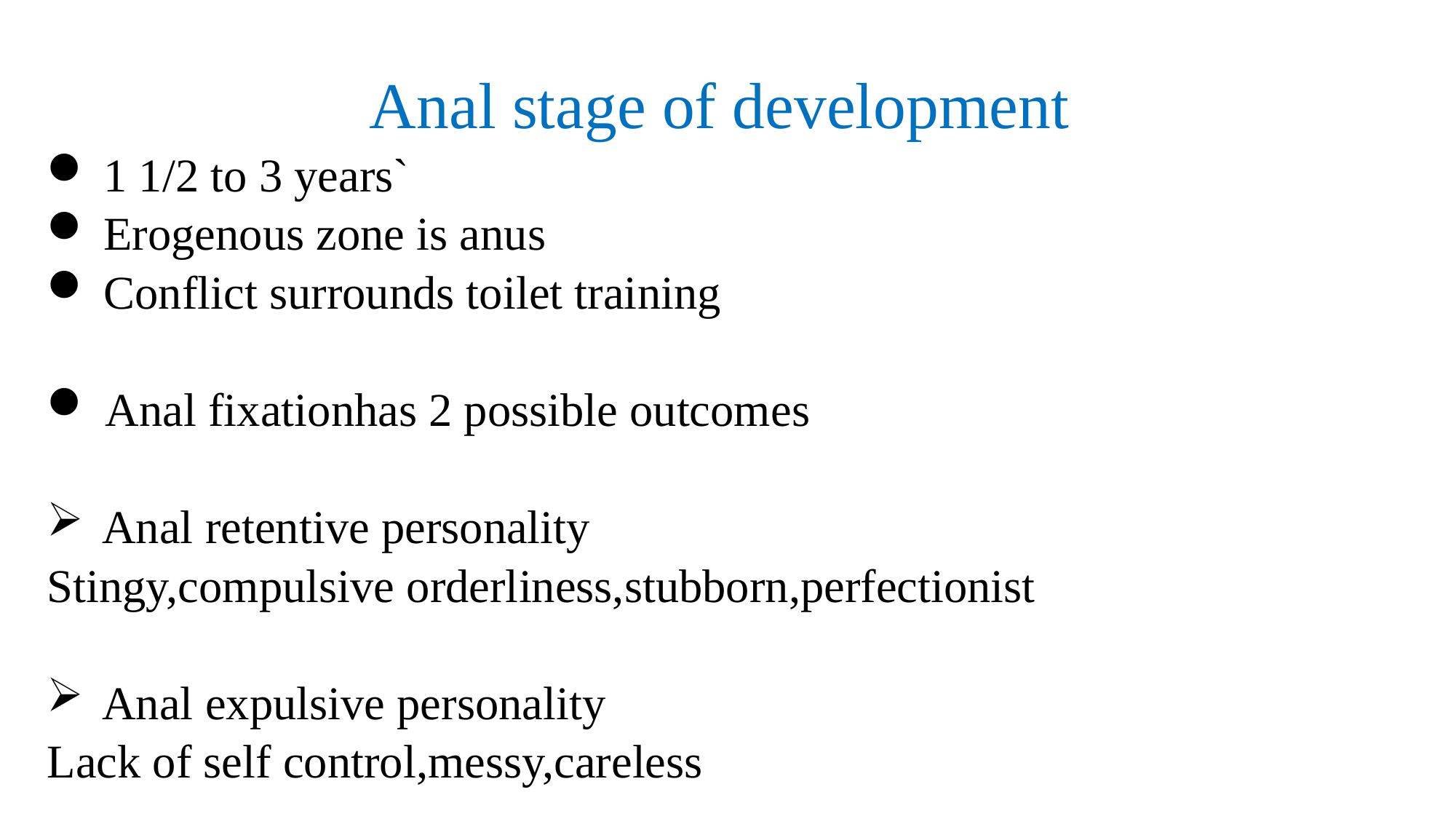

# Anal stage of development
1 1/2 to 3 years`
Erogenous zone is anus
Conflict surrounds toilet training

Anal fixationhas 2 possible outcomes

Anal retentive personality
Stingy,compulsive orderliness,stubborn,perfectionist

Anal expulsive personality
Lack of self control,messy,careless